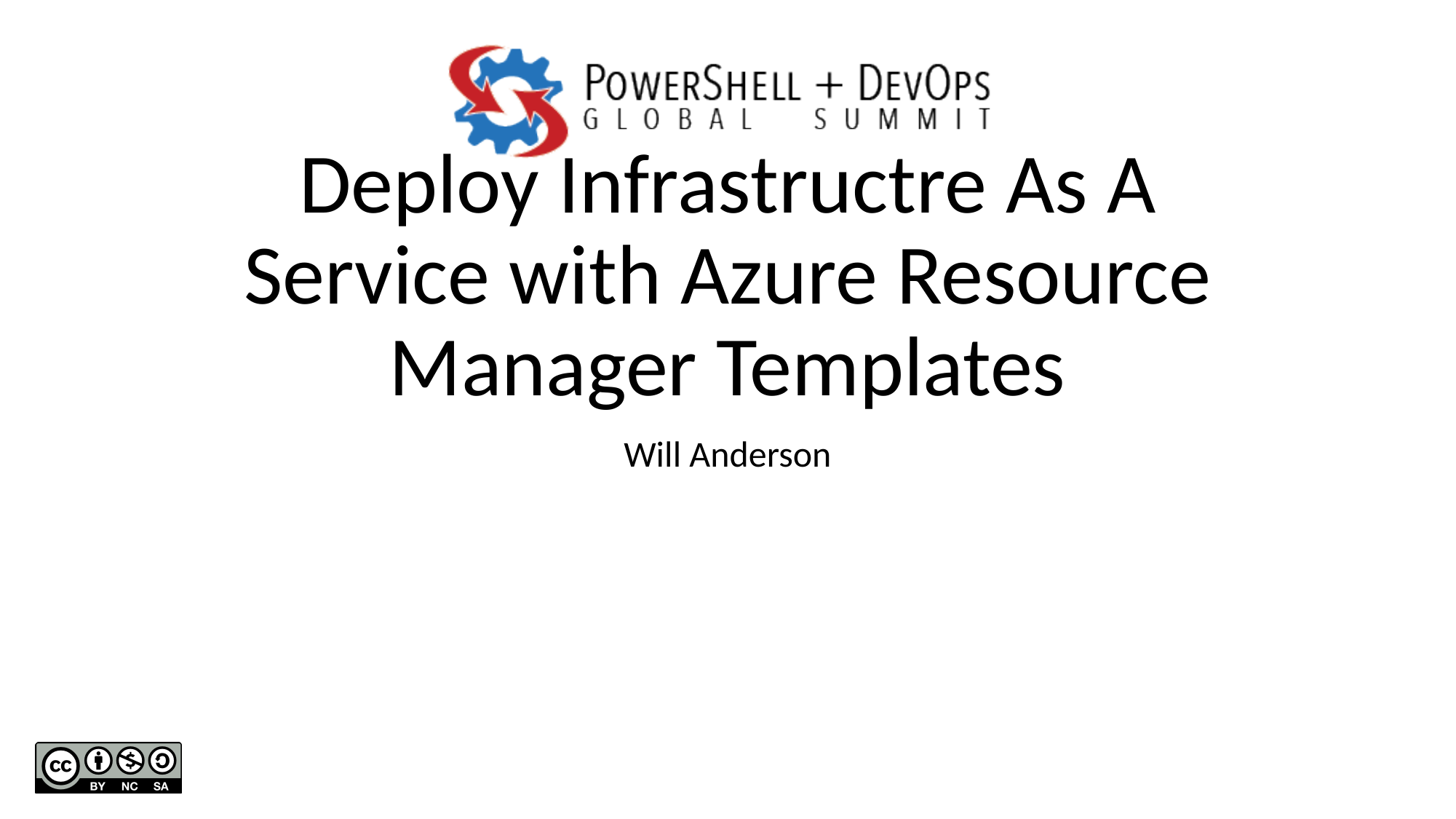

# Deploy Infrastructre As A Service with Azure Resource Manager Templates
Will Anderson